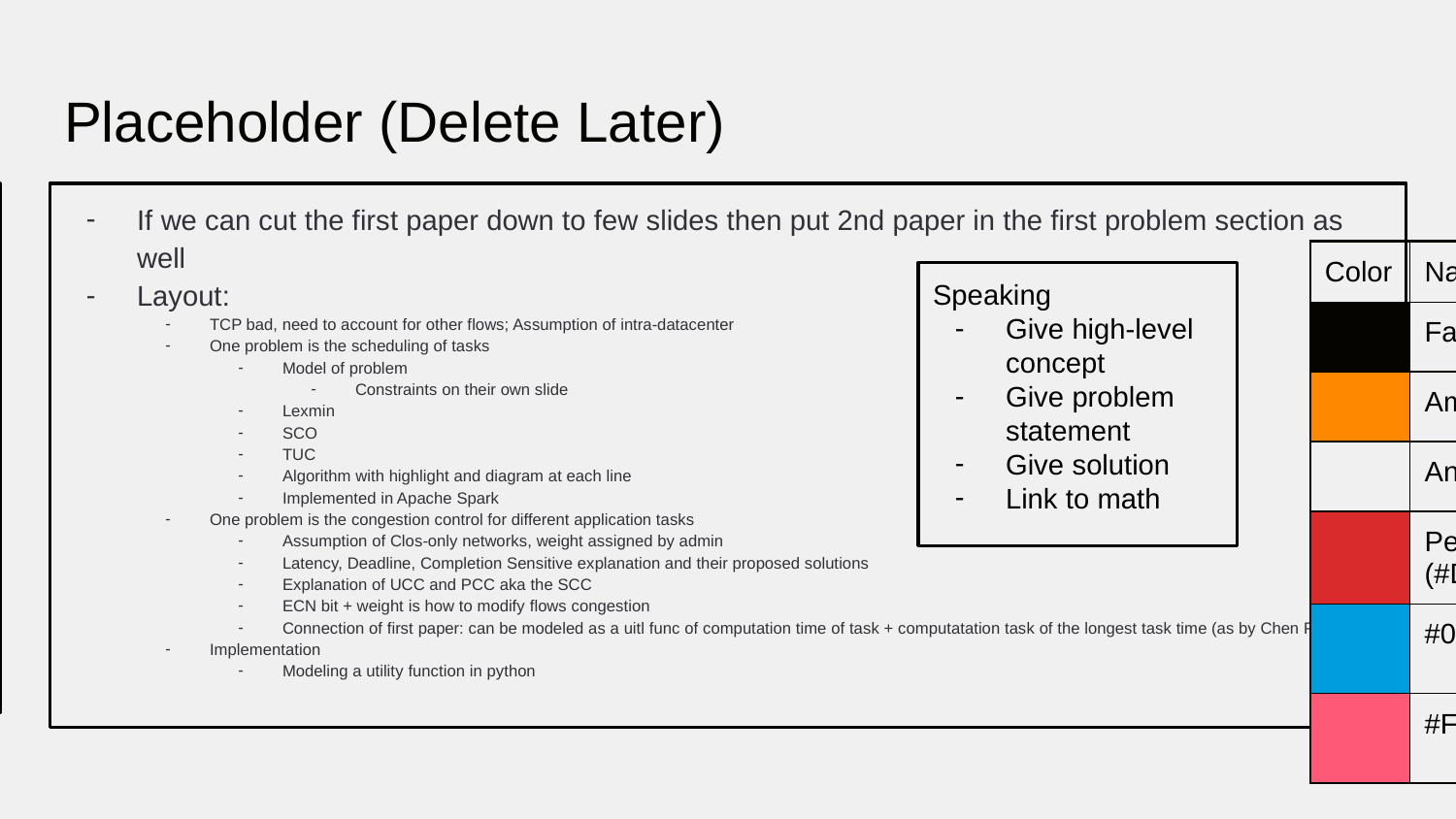

# Placeholder (Delete Later)
Order
Wasfi
Krishangee
Swapnil
Wasfi
Krishangee
Wasfi
Swapnil
Krishangee
If we can cut the first paper down to few slides then put 2nd paper in the first problem section as well
Layout:
TCP bad, need to account for other flows; Assumption of intra-datacenter
One problem is the scheduling of tasks
Model of problem
Constraints on their own slide
Lexmin
SCO
TUC
Algorithm with highlight and diagram at each line
Implemented in Apache Spark
One problem is the congestion control for different application tasks
Assumption of Clos-only networks, weight assigned by admin
Latency, Deadline, Completion Sensitive explanation and their proposed solutions
Explanation of UCC and PCC aka the SCC
ECN bit + weight is how to modify flows congestion
Connection of first paper: can be modeled as a uitl func of computation time of task + computatation task of the longest task time (as by Chen PhD)
Implementation
Modeling a utility function in python
| Color | Name |
| --- | --- |
|  | Fade Black (#050401) |
|  | American Orange (#FE8900) |
|  | Anti-Flash White (#F0F0F1) |
|  | Permanent Geranium Lake (#D92B2B) |
|  | #009DDC |
|  | #FF5978 |
Speaking
Give high-level concept
Give problem statement
Give solution
Link to math